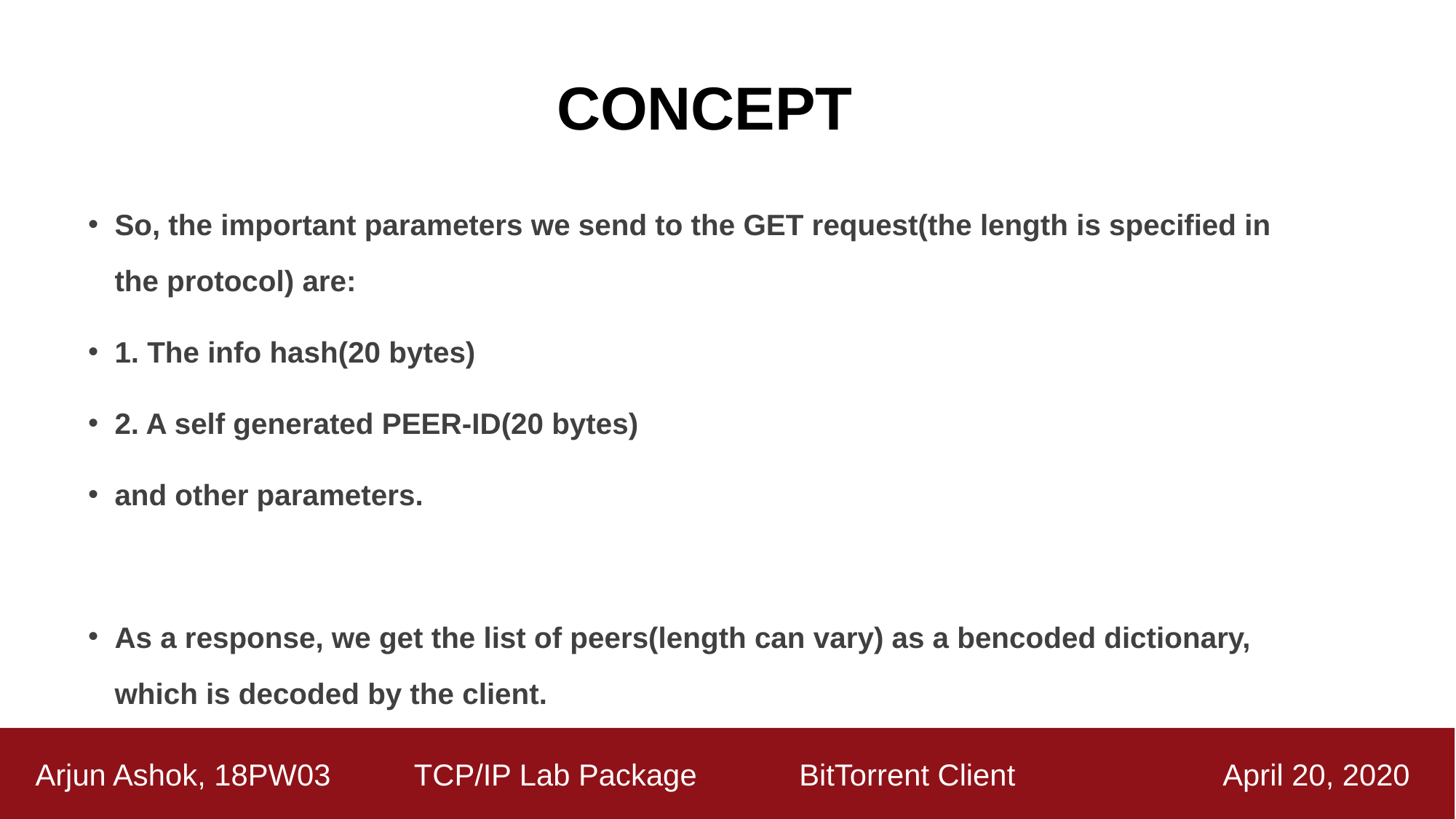

# CONCEPT

So, the important parameters we send to the GET request(the length is specified in the protocol) are:
1. The info hash(20 bytes)
2. A self generated PEER-ID(20 bytes)
and other parameters.

As a response, we get the list of peers(length can vary) as a bencoded dictionary, which is decoded by the client.

   Arjun Ashok, 18PW03          TCP/IP Lab Package	   BitTorrent Client                         April 20, 2020